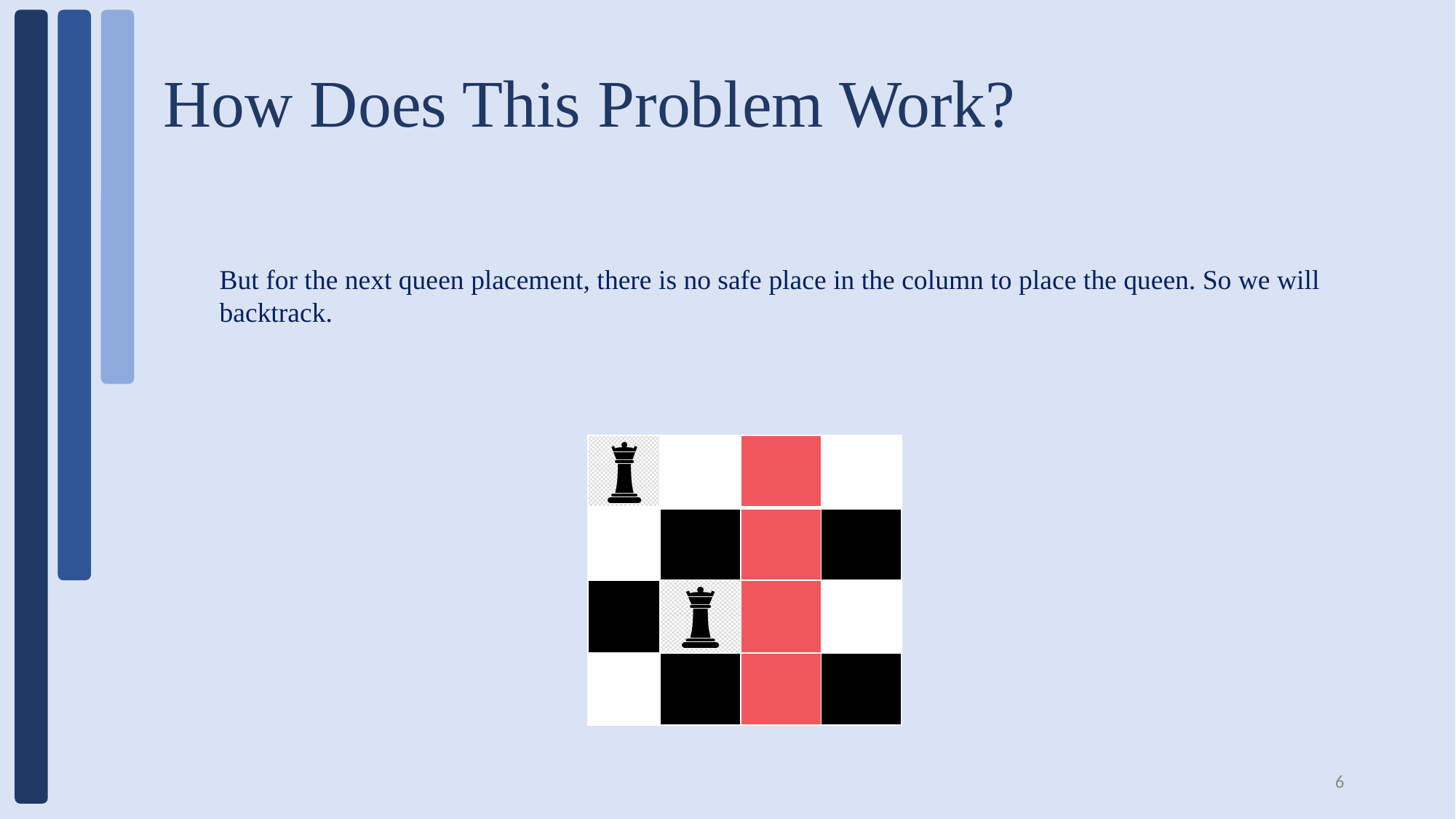

# How Does This Problem Work?
But for the next queen placement, there is no safe place in the column to place the queen. So we will backtrack.

|  | 0 |  |  |
| --- | --- | --- | --- |
| 0 |  |  |  |
|  |  |  |  |
|  |  |  |  |
6